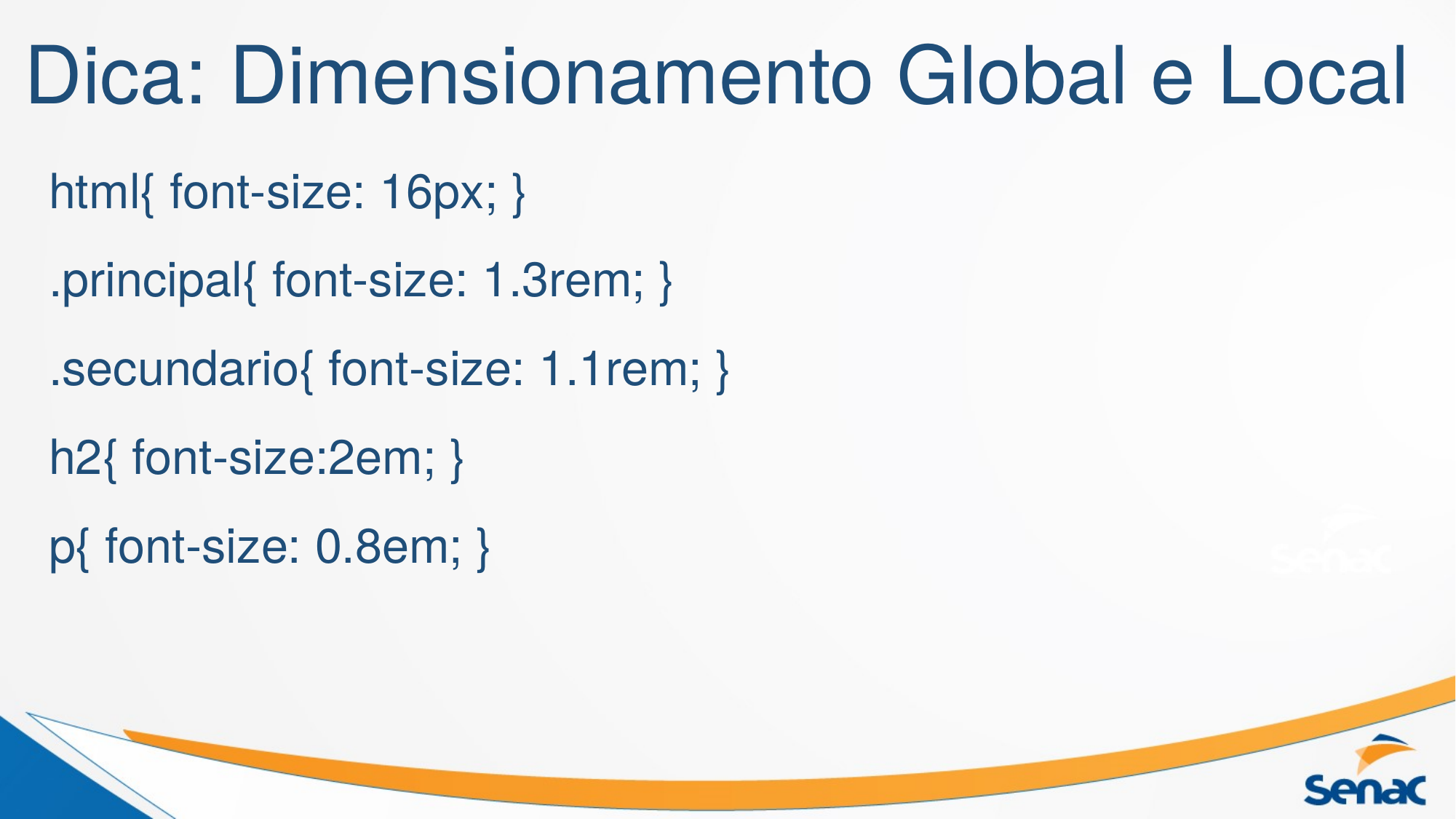

# Dica: Dimensionamento Global e Local
html{ font-size: 16px; }
.principal{ font-size: 1.3rem; }
.secundario{ font-size: 1.1rem; }
h2{ font-size:2em; }
p{ font-size: 0.8em; }